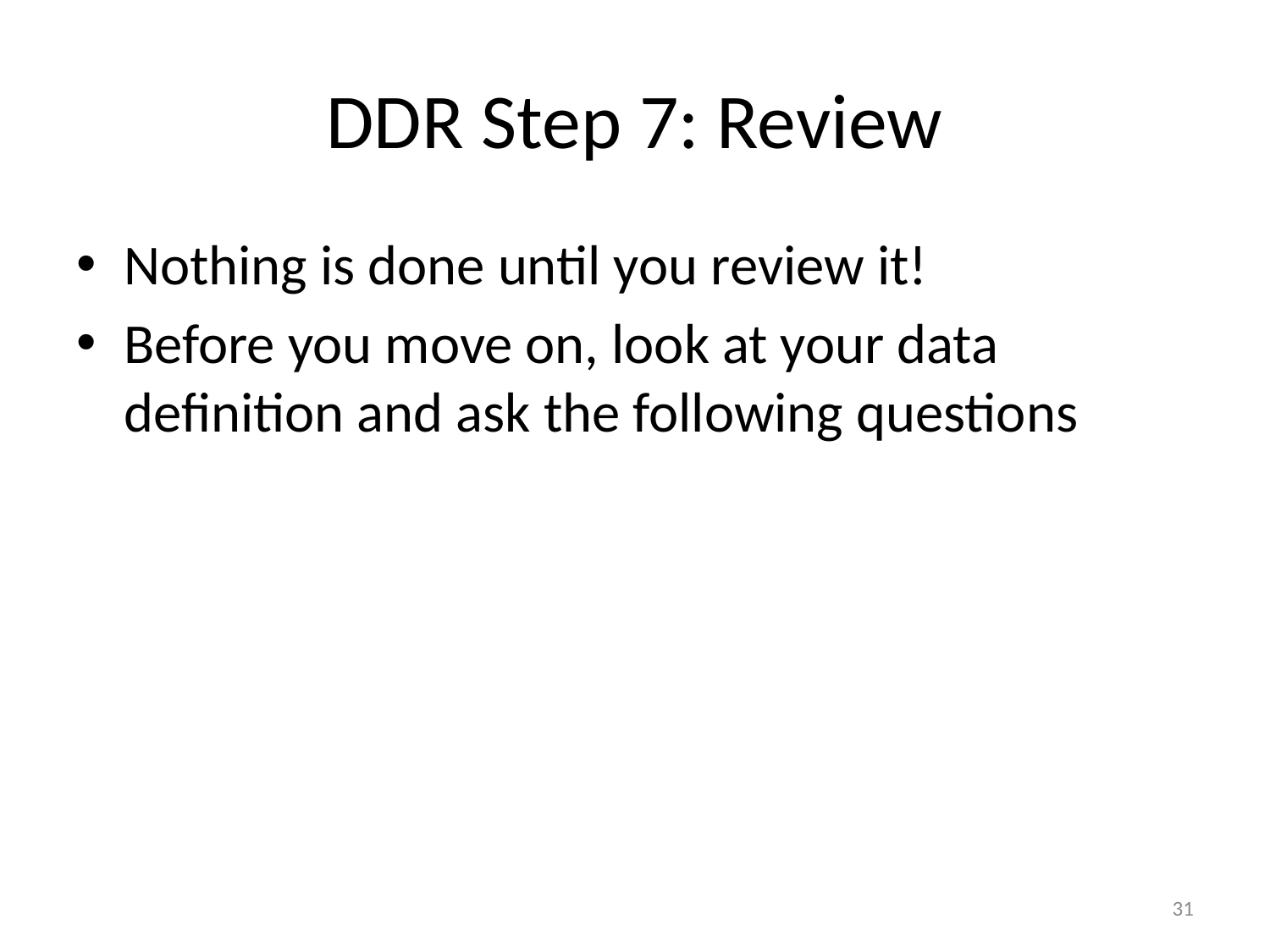

# DDR Step 7: Review
Nothing is done until you review it!
Before you move on, look at your data definition and ask the following questions
31